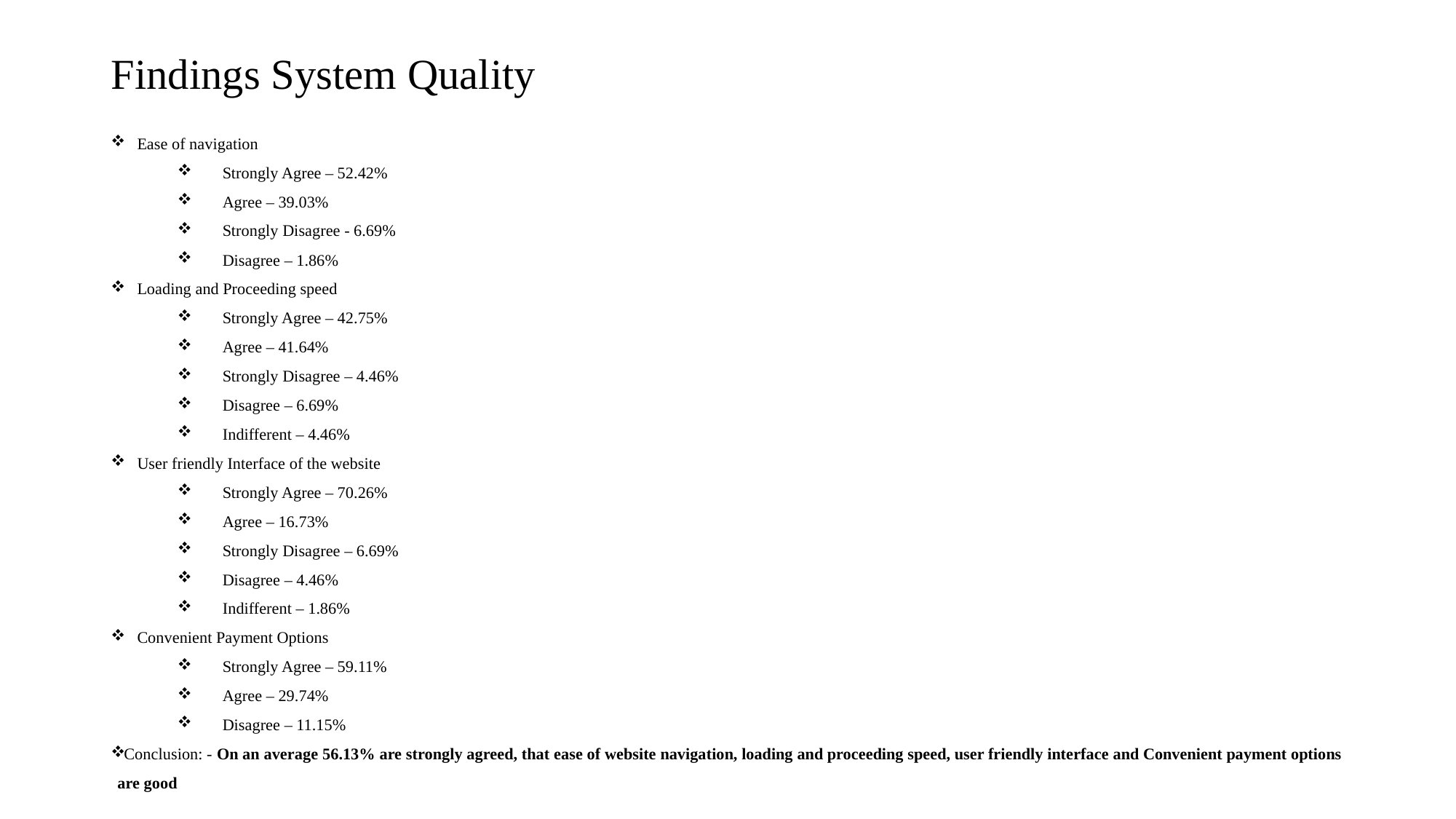

# Findings System Quality
Ease of navigation
Strongly Agree – 52.42%
Agree – 39.03%
Strongly Disagree - 6.69%
Disagree – 1.86%
Loading and Proceeding speed
Strongly Agree – 42.75%
Agree – 41.64%
Strongly Disagree – 4.46%
Disagree – 6.69%
Indifferent – 4.46%
User friendly Interface of the website
Strongly Agree – 70.26%
Agree – 16.73%
Strongly Disagree – 6.69%
Disagree – 4.46%
Indifferent – 1.86%
Convenient Payment Options
Strongly Agree – 59.11%
Agree – 29.74%
Disagree – 11.15%
Conclusion: - On an average 56.13% are strongly agreed, that ease of website navigation, loading and proceeding speed, user friendly interface and Convenient payment options are good